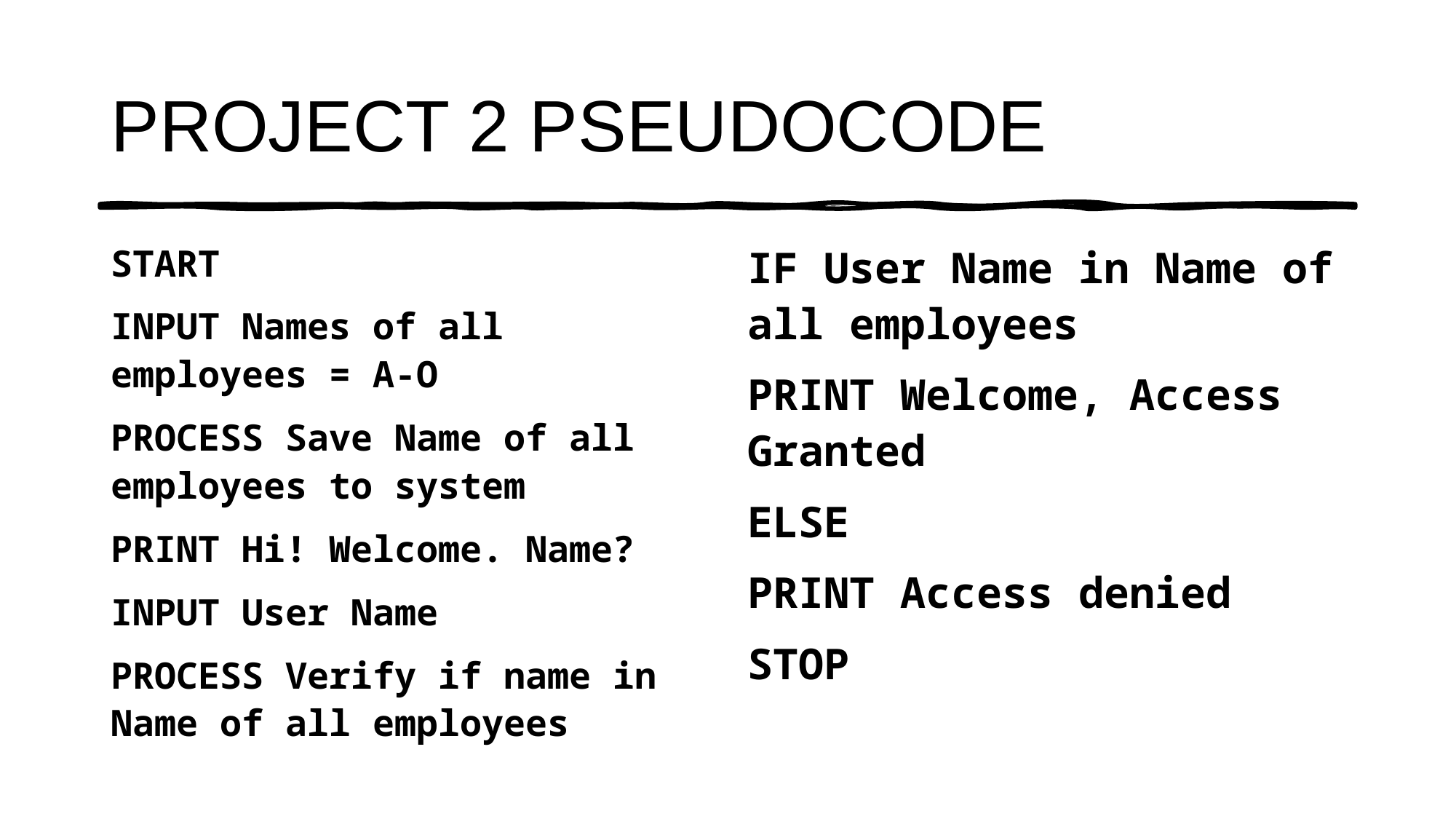

# PROJECT 2 PSEUDOCODE
START
INPUT Names of all employees = A-O
PROCESS Save Name of all employees to system
PRINT Hi! Welcome. Name?
INPUT User Name
PROCESS Verify if name in Name of all employees
IF User Name in Name of all employees
PRINT Welcome, Access Granted
ELSE
PRINT Access denied
STOP